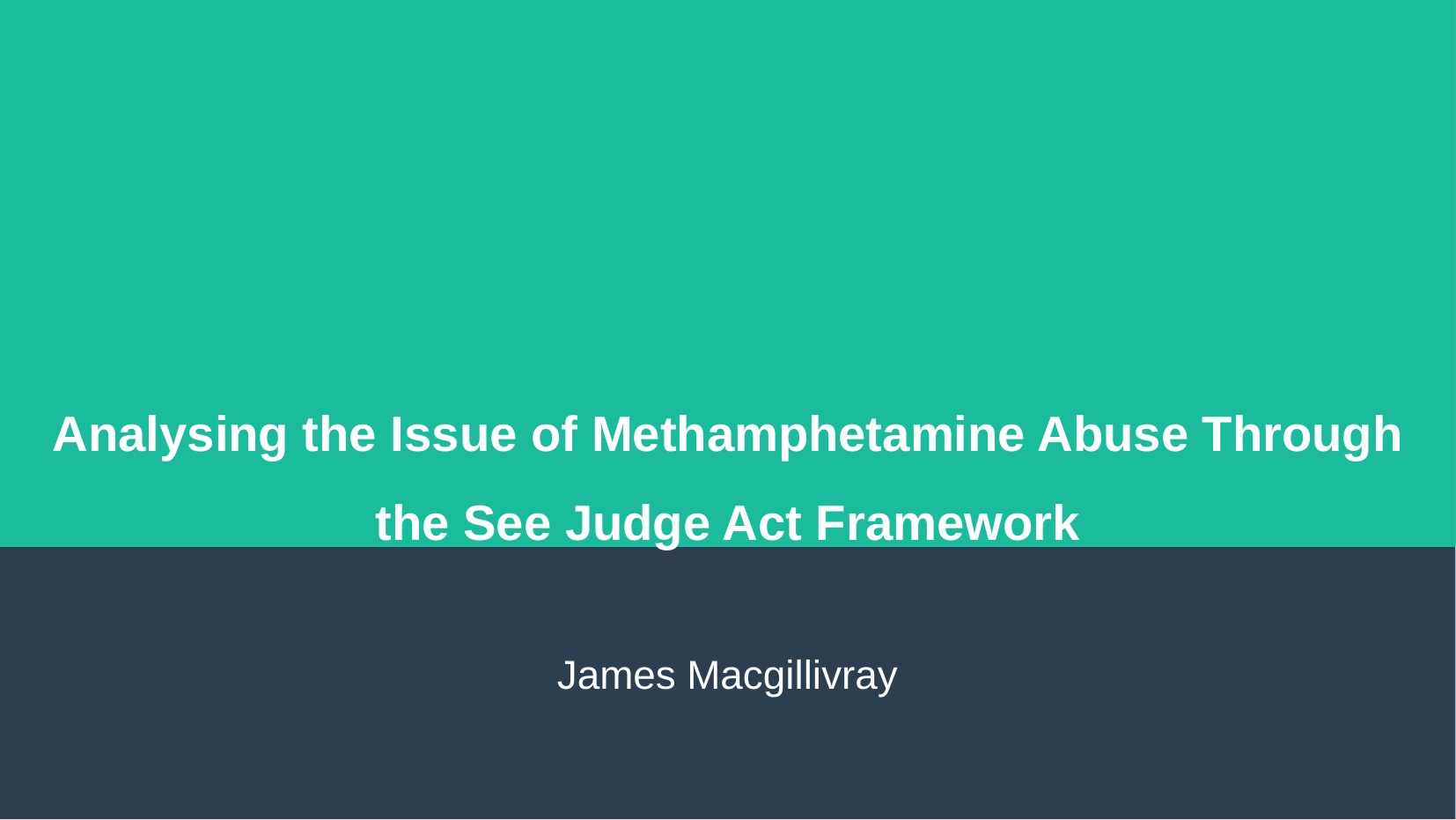

# Analysing the Issue of Methamphetamine Abuse Through the See Judge Act Framework
James Macgillivray